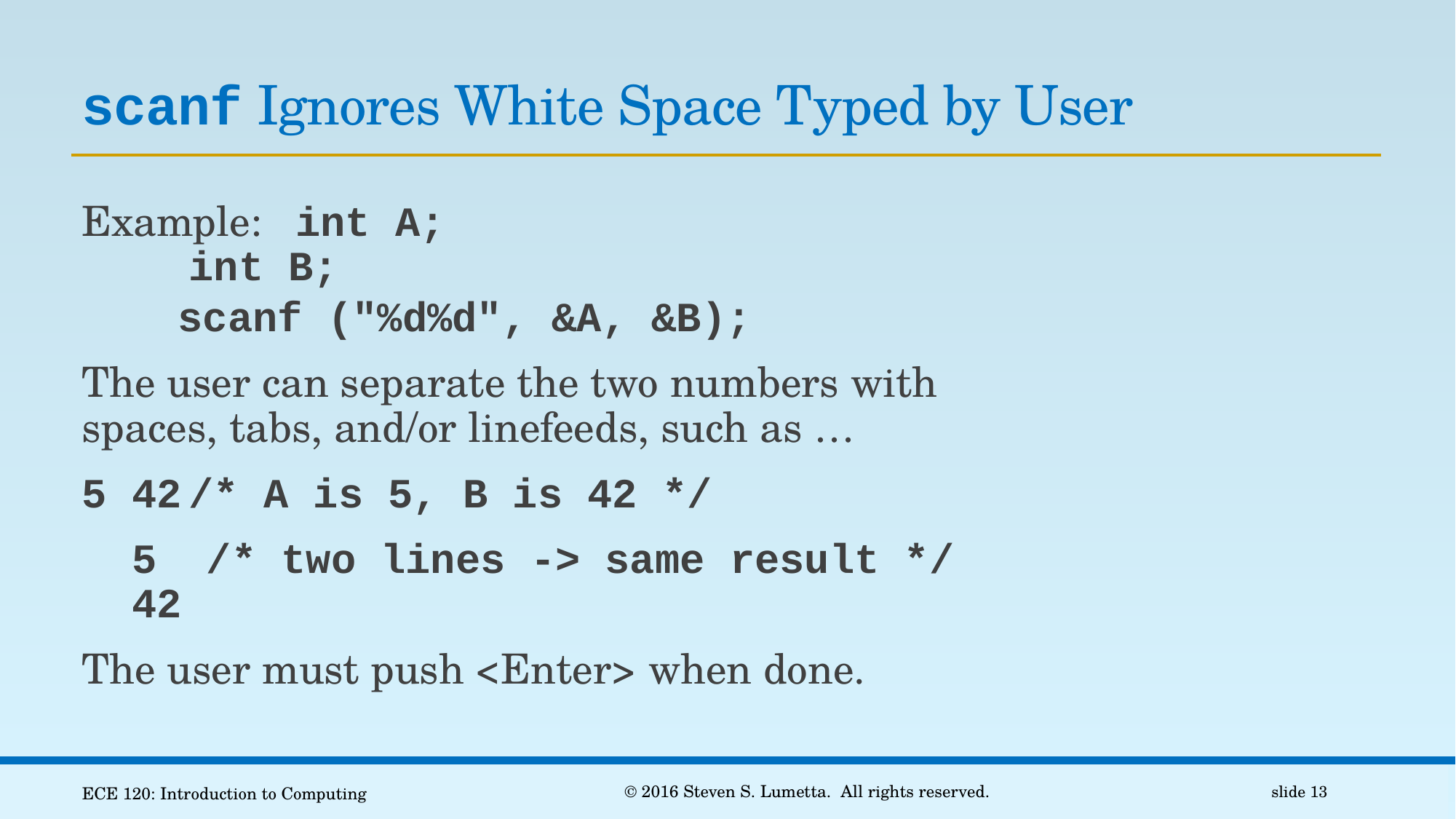

# scanf Ignores White Space Typed by User
Example:	int A;
		int B;
		scanf ("%d%d", &A, &B);
The user can separate the two numbers with spaces, tabs, and/or linefeeds, such as …
5 42		/* A is 5, B is 42 */
  5  /* two lines -> same result */
  42
The user must push <Enter> when done.
ECE 120: Introduction to Computing
© 2016 Steven S. Lumetta.  All rights reserved.
slide 13